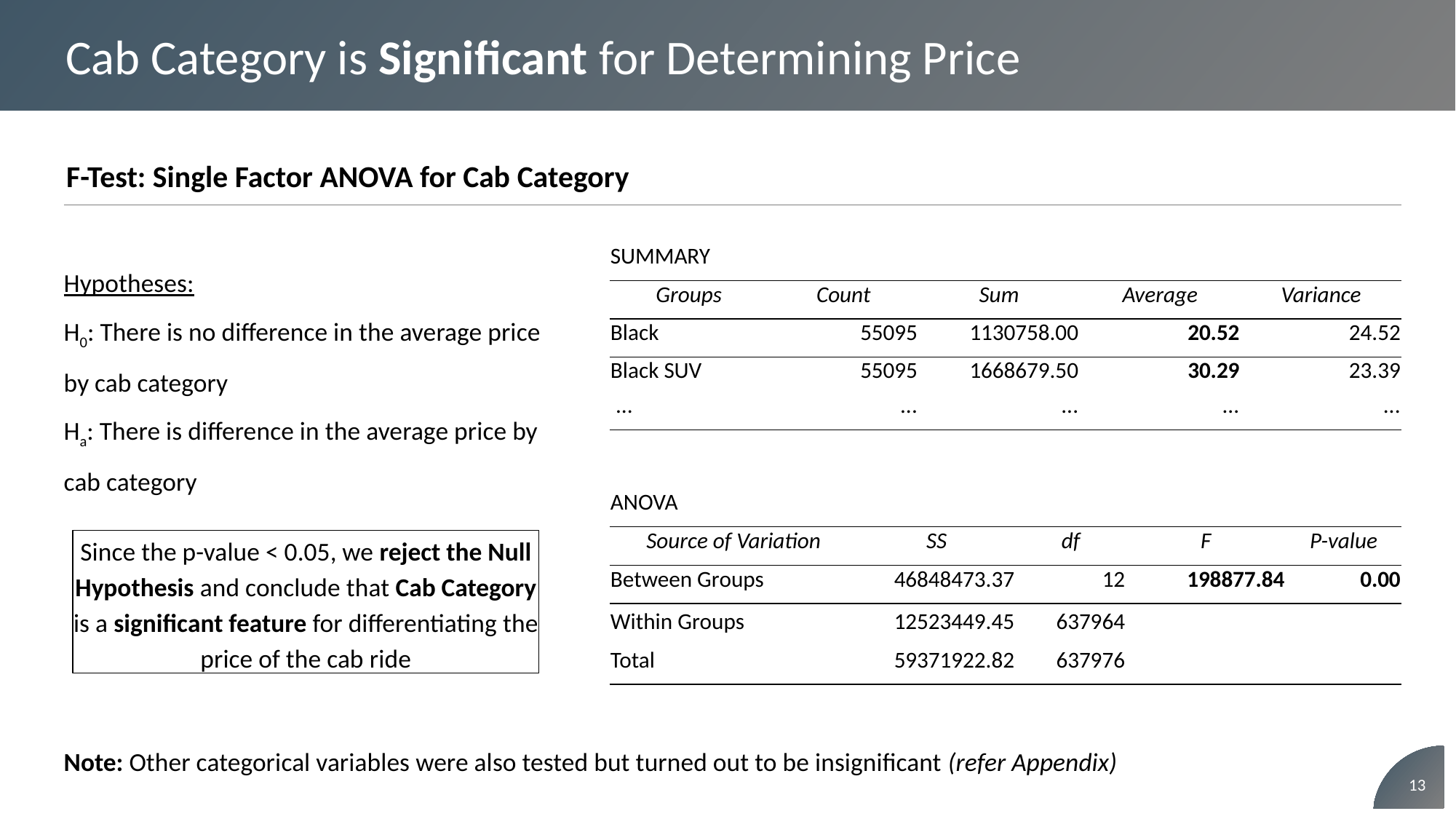

Cab Category is Significant for Determining Price
F-Test: Single Factor ANOVA for Cab Category
| SUMMARY |  |  |  |  |
| --- | --- | --- | --- | --- |
| Groups | Count | Sum | Average | Variance |
| Black | 55095 | 1130758.00 | 20.52 | 24.52 |
| Black SUV | 55095 | 1668679.50 | 30.29 | 23.39 |
| ... | ... | ... | ... | ... |
Hypotheses:
H0: There is no difference in the average price
by cab category
Ha: There is difference in the average price by cab category
| ANOVA |  |  |  |  |
| --- | --- | --- | --- | --- |
| Source of Variation | SS | df | F | P-value |
| Between Groups | 46848473.37 | 12 | 198877.84 | 0.00 |
| Within Groups | 12523449.45 | 637964 |  |  |
| Total | 59371922.82 | 637976 |  |  |
Since the p-value < 0.05, we reject the Null Hypothesis and conclude that Cab Category is a significant feature for differentiating the price of the cab ride
Note: Other categorical variables were also tested but turned out to be insignificant (refer Appendix)

13
13